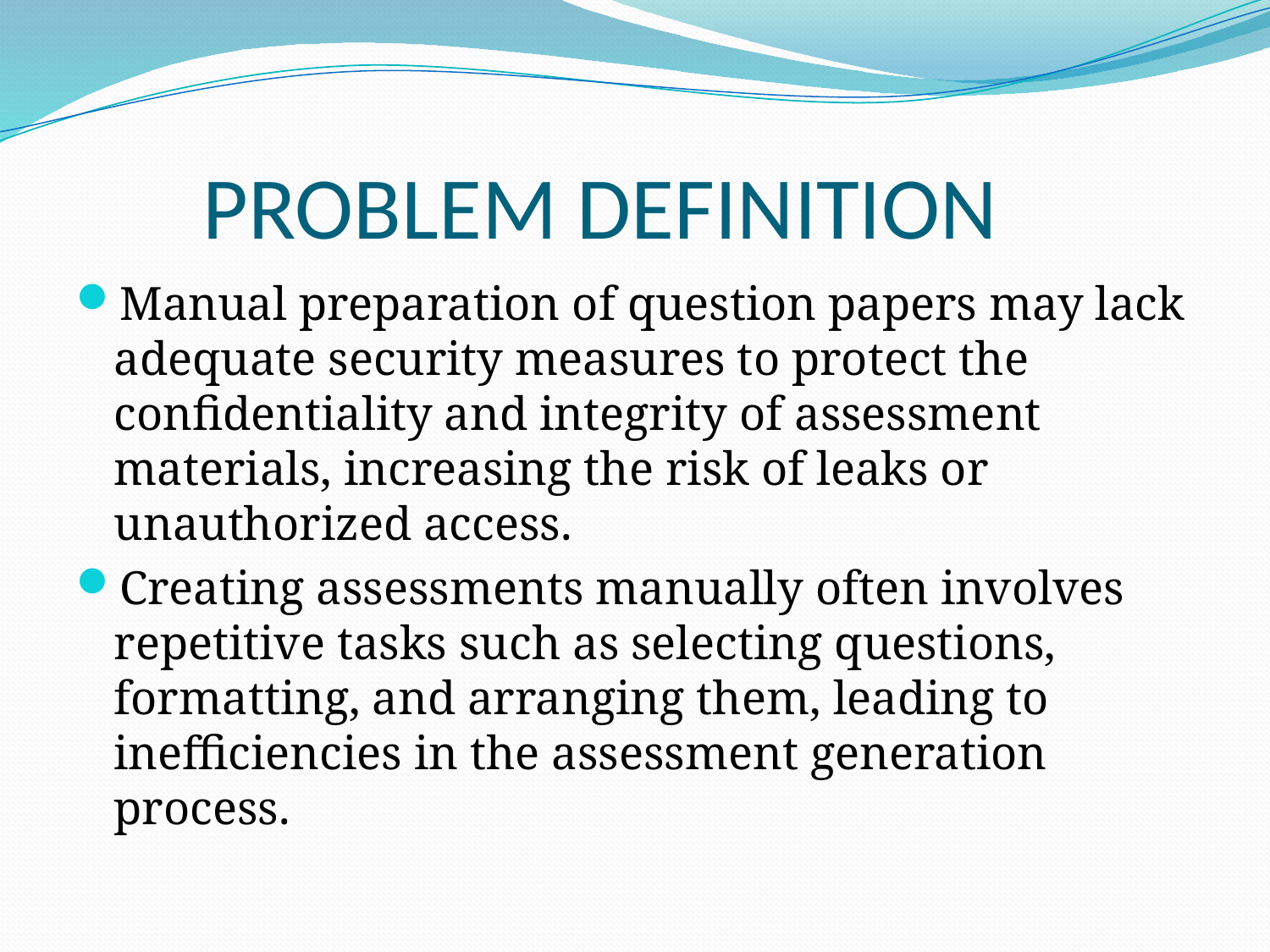

# PROBLEM DEFINITION
Manual preparation of question papers may lack adequate security measures to protect the confidentiality and integrity of assessment materials, increasing the risk of leaks or unauthorized access.
Creating assessments manually often involves repetitive tasks such as selecting questions, formatting, and arranging them, leading to inefficiencies in the assessment generation process.